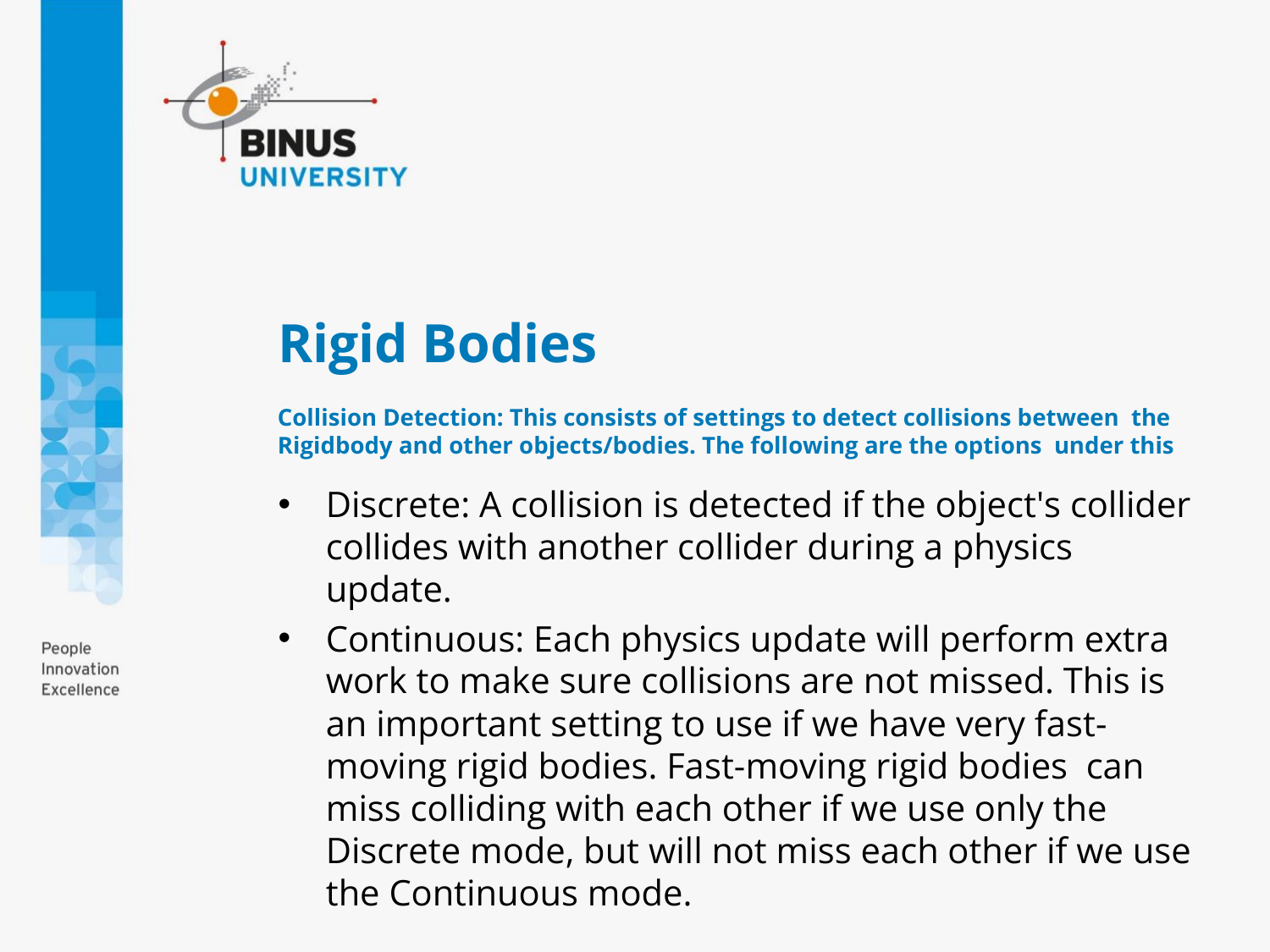

# Rigid Bodies
Collision Detection: This consists of settings to detect collisions between  the Rigidbody and other objects/bodies. The following are the options  under this
Discrete: A collision is detected if the object's collider collides with another collider during a physics update.
Continuous: Each physics update will perform extra work to make sure collisions are not missed. This is an important setting to use if we have very fast-moving rigid bodies. Fast-moving rigid bodies  can miss colliding with each other if we use only the Discrete mode, but will not miss each other if we use the Continuous mode.